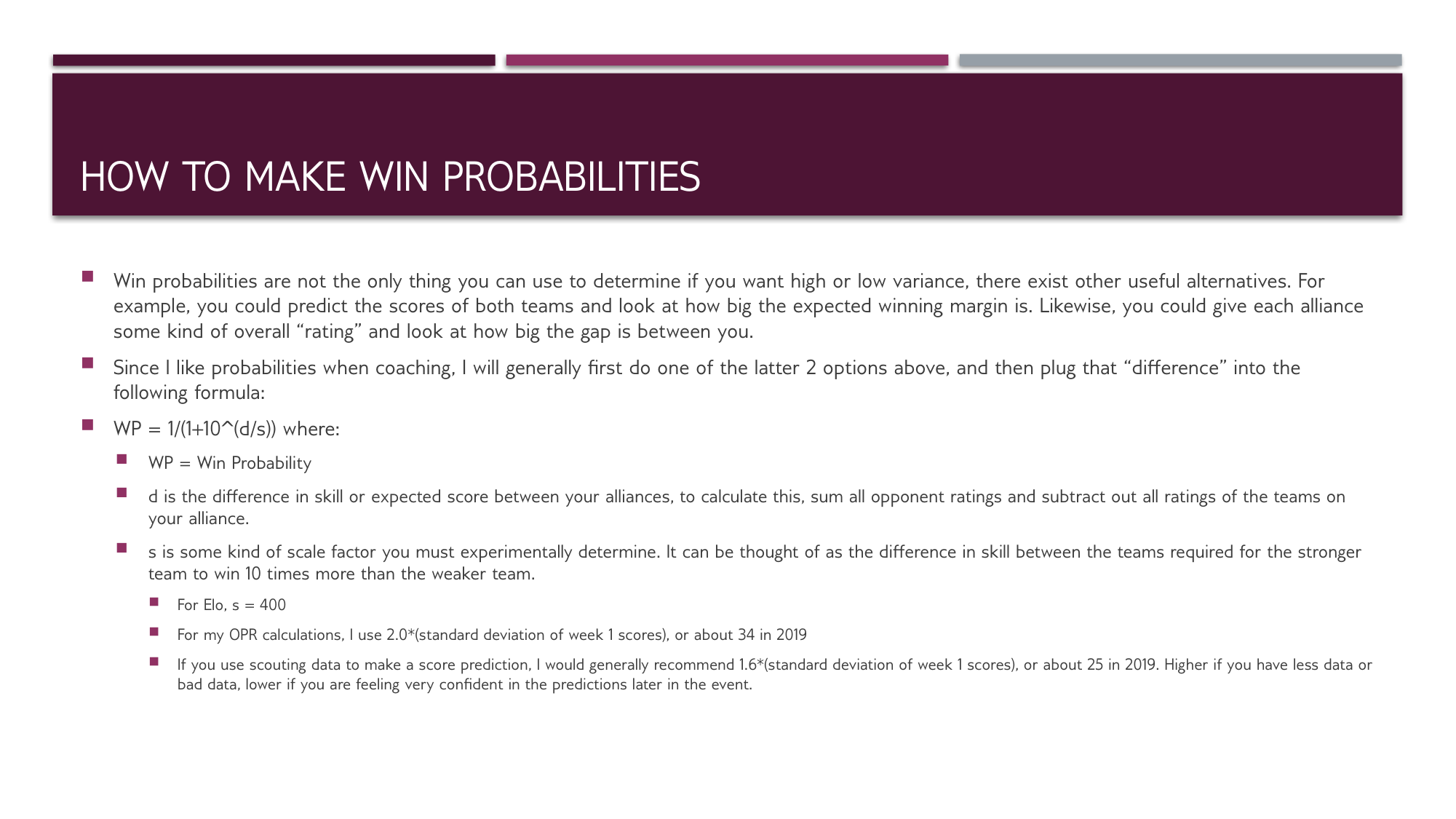

# How to make win probabilities
Win probabilities are not the only thing you can use to determine if you want high or low variance, there exist other useful alternatives. For example, you could predict the scores of both teams and look at how big the expected winning margin is. Likewise, you could give each alliance some kind of overall “rating” and look at how big the gap is between you.
Since I like probabilities when coaching, I will generally first do one of the latter 2 options above, and then plug that “difference” into the following formula:
WP = 1/(1+10^(d/s)) where:
WP = Win Probability
d is the difference in skill or expected score between your alliances, to calculate this, sum all opponent ratings and subtract out all ratings of the teams on your alliance.
s is some kind of scale factor you must experimentally determine. It can be thought of as the difference in skill between the teams required for the stronger team to win 10 times more than the weaker team.
For Elo, s = 400
For my OPR calculations, I use 2.0*(standard deviation of week 1 scores), or about 34 in 2019
If you use scouting data to make a score prediction, I would generally recommend 1.6*(standard deviation of week 1 scores), or about 25 in 2019. Higher if you have less data or bad data, lower if you are feeling very confident in the predictions later in the event.